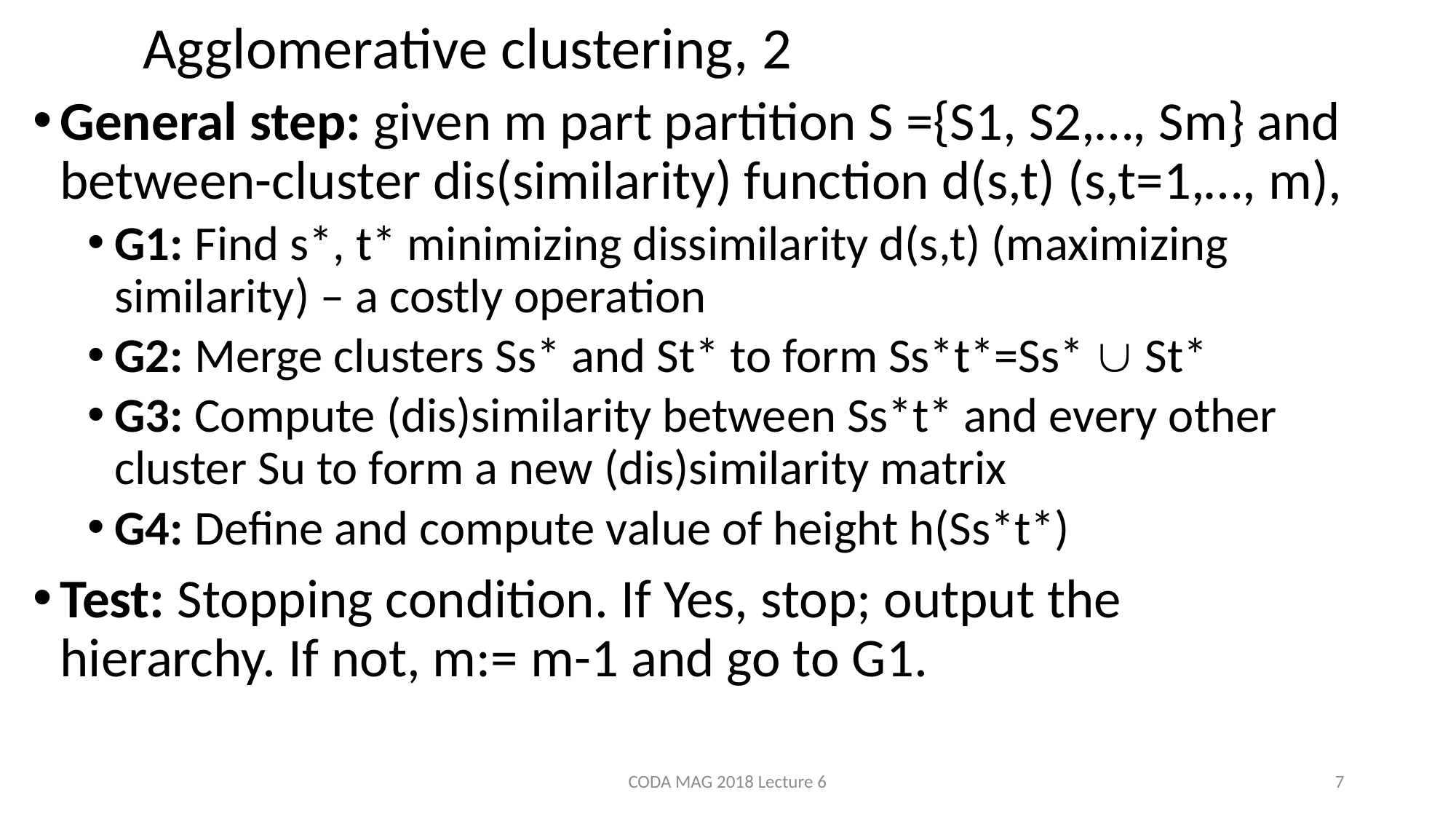

# Agglomerative clustering, 2
General step: given m part partition S ={S1, S2,…, Sm} and between-cluster dis(similarity) function d(s,t) (s,t=1,…, m),
G1: Find s*, t* minimizing dissimilarity d(s,t) (maximizing similarity) – a costly operation
G2: Merge clusters Ss* and St* to form Ss*t*=Ss* ∪ St*
G3: Compute (dis)similarity between Ss*t* and every other cluster Su to form a new (dis)similarity matrix
G4: Define and compute value of height h(Ss*t*)
Test: Stopping condition. If Yes, stop; output the hierarchy. If not, m:= m-1 and go to G1.
CODA MAG 2018 Lecture 6
7